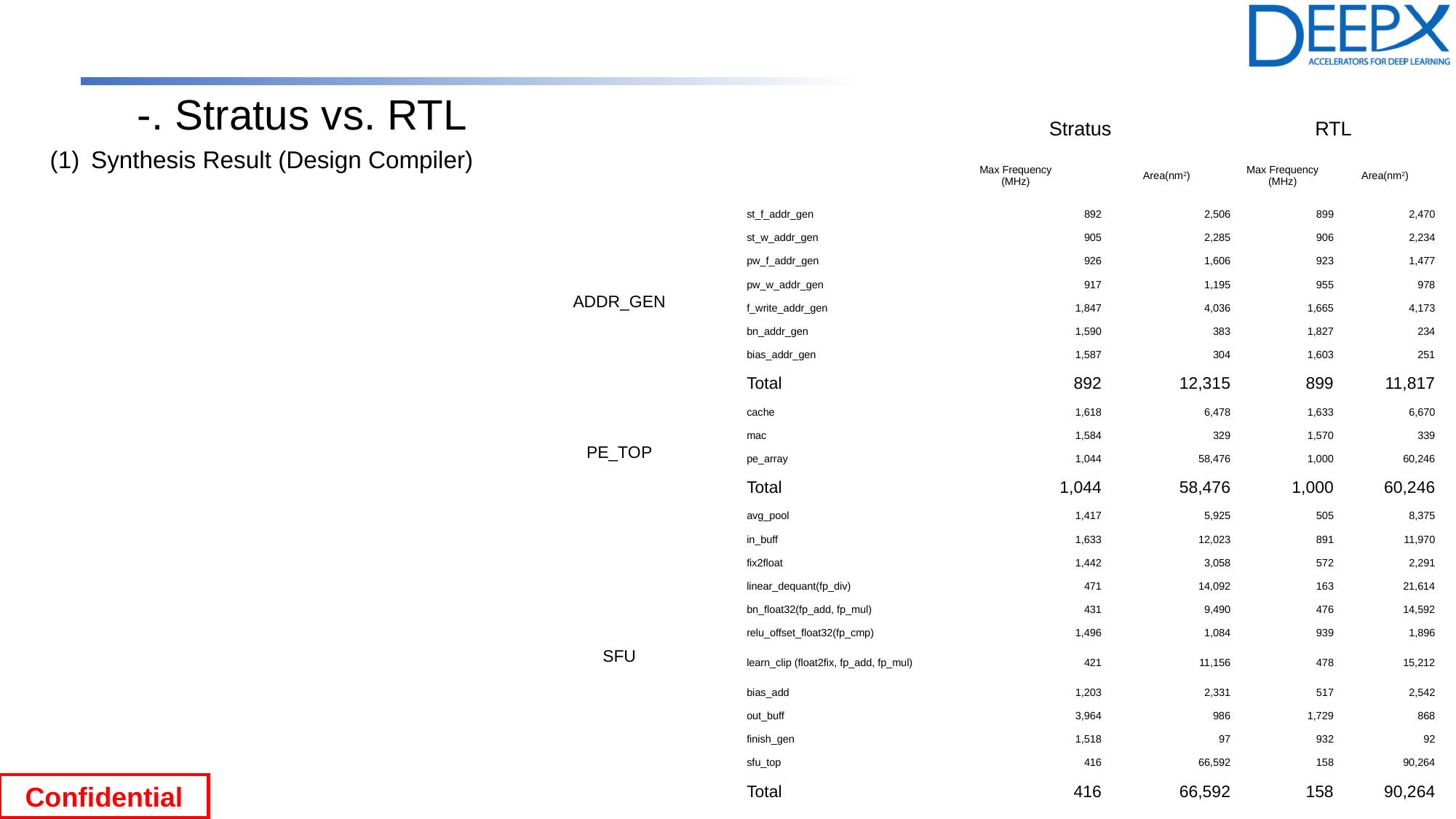

-. Stratus vs. RTL
|  |  | Stratus |  | RTL |  |
| --- | --- | --- | --- | --- | --- |
|  |  | Max Frequency (MHz) | Area(nm2) | Max Frequency (MHz) | Area(nm2) |
| ADDR\_GEN | st\_f\_addr\_gen | 892 | 2,506 | 899 | 2,470 |
|  | st\_w\_addr\_gen | 905 | 2,285 | 906 | 2,234 |
|  | pw\_f\_addr\_gen | 926 | 1,606 | 923 | 1,477 |
|  | pw\_w\_addr\_gen | 917 | 1,195 | 955 | 978 |
|  | f\_write\_addr\_gen | 1,847 | 4,036 | 1,665 | 4,173 |
|  | bn\_addr\_gen | 1,590 | 383 | 1,827 | 234 |
|  | bias\_addr\_gen | 1,587 | 304 | 1,603 | 251 |
|  | Total | 892 | 12,315 | 899 | 11,817 |
| PE\_TOP | cache | 1,618 | 6,478 | 1,633 | 6,670 |
|  | mac | 1,584 | 329 | 1,570 | 339 |
|  | pe\_array | 1,044 | 58,476 | 1,000 | 60,246 |
|  | Total | 1,044 | 58,476 | 1,000 | 60,246 |
| SFU | avg\_pool | 1,417 | 5,925 | 505 | 8,375 |
|  | in\_buff | 1,633 | 12,023 | 891 | 11,970 |
|  | fix2float | 1,442 | 3,058 | 572 | 2,291 |
|  | linear\_dequant(fp\_div) | 471 | 14,092 | 163 | 21,614 |
|  | bn\_float32(fp\_add, fp\_mul) | 431 | 9,490 | 476 | 14,592 |
|  | relu\_offset\_float32(fp\_cmp) | 1,496 | 1,084 | 939 | 1,896 |
|  | learn\_clip (float2fix, fp\_add, fp\_mul) | 421 | 11,156 | 478 | 15,212 |
|  | bias\_add | 1,203 | 2,331 | 517 | 2,542 |
|  | out\_buff | 3,964 | 986 | 1,729 | 868 |
|  | finish\_gen | 1,518 | 97 | 932 | 92 |
|  | sfu\_top | 416 | 66,592 | 158 | 90,264 |
|  | Total | 416 | 66,592 | 158 | 90,264 |
Synthesis Result (Design Compiler)